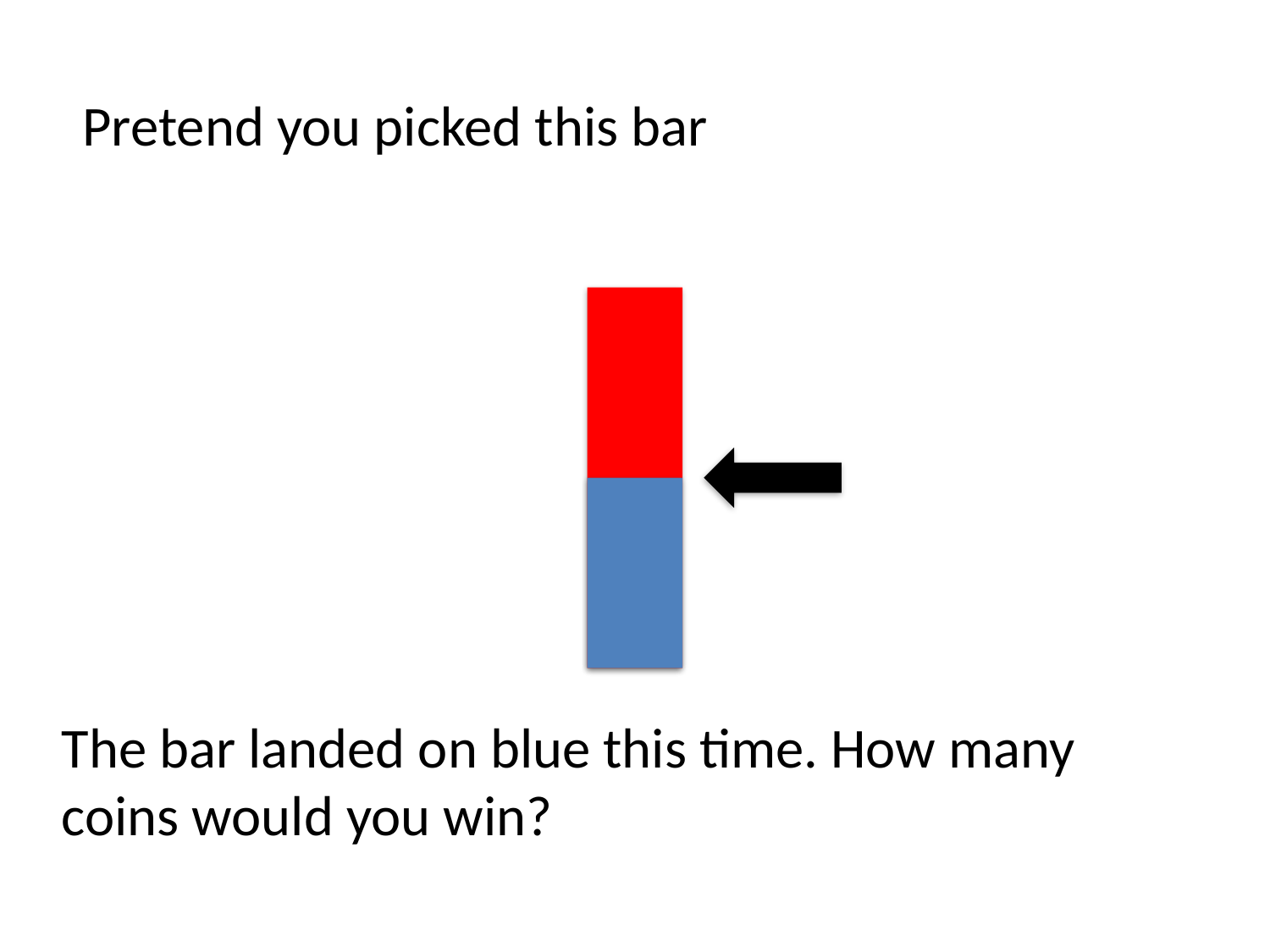

Pretend you picked this bar

The bar landed on blue this time. How many coins would you win?